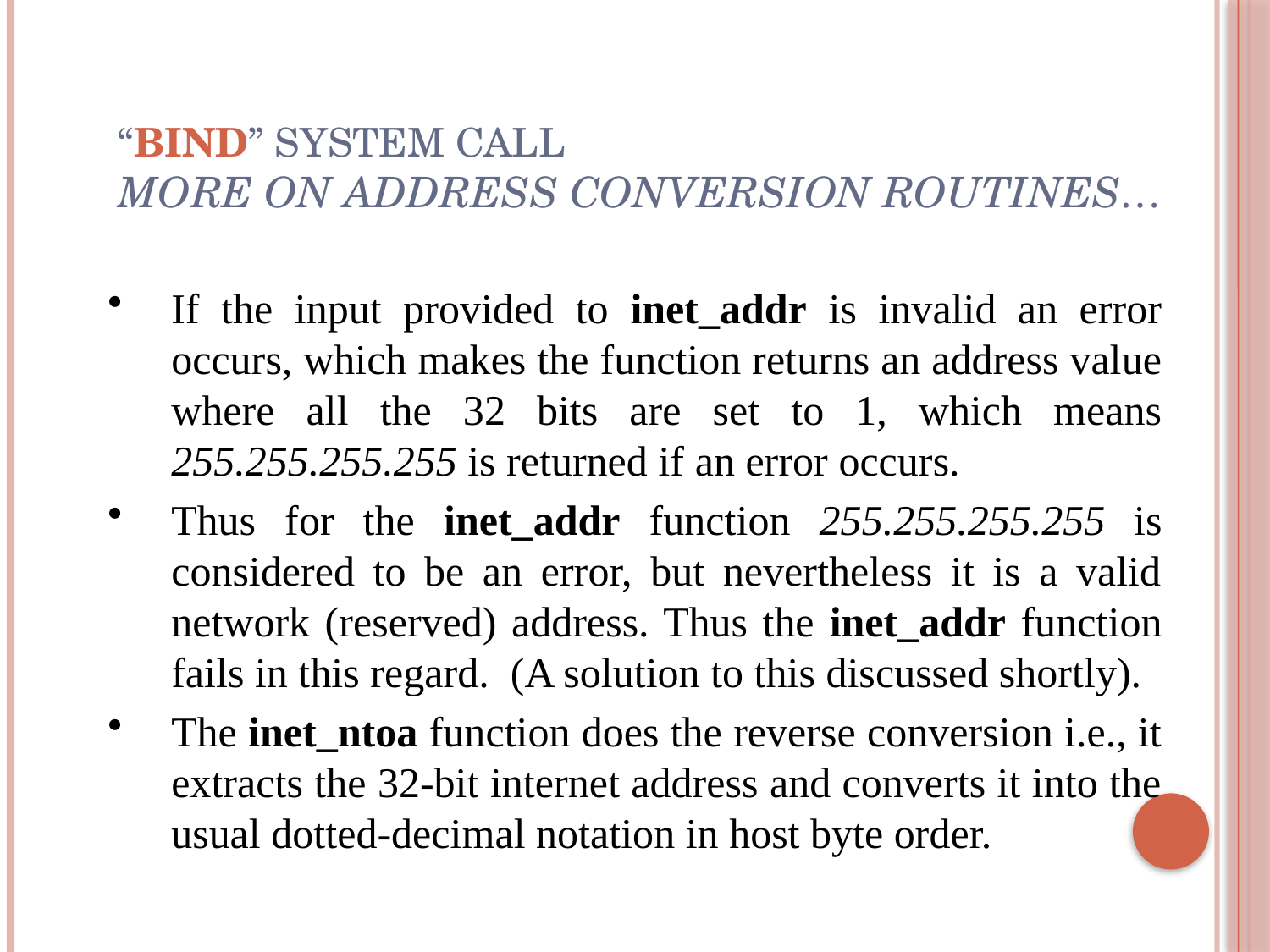

“bind” System Call
More on address conversion routines…
If the input provided to inet_addr is invalid an error occurs, which makes the function returns an address value where all the 32 bits are set to 1, which means 255.255.255.255 is returned if an error occurs.
Thus for the inet_addr function 255.255.255.255 is considered to be an error, but nevertheless it is a valid network (reserved) address. Thus the inet_addr function fails in this regard.  (A solution to this discussed shortly).
The inet_ntoa function does the reverse conversion i.e., it extracts the 32-bit internet address and converts it into the usual dotted-decimal notation in host byte order.